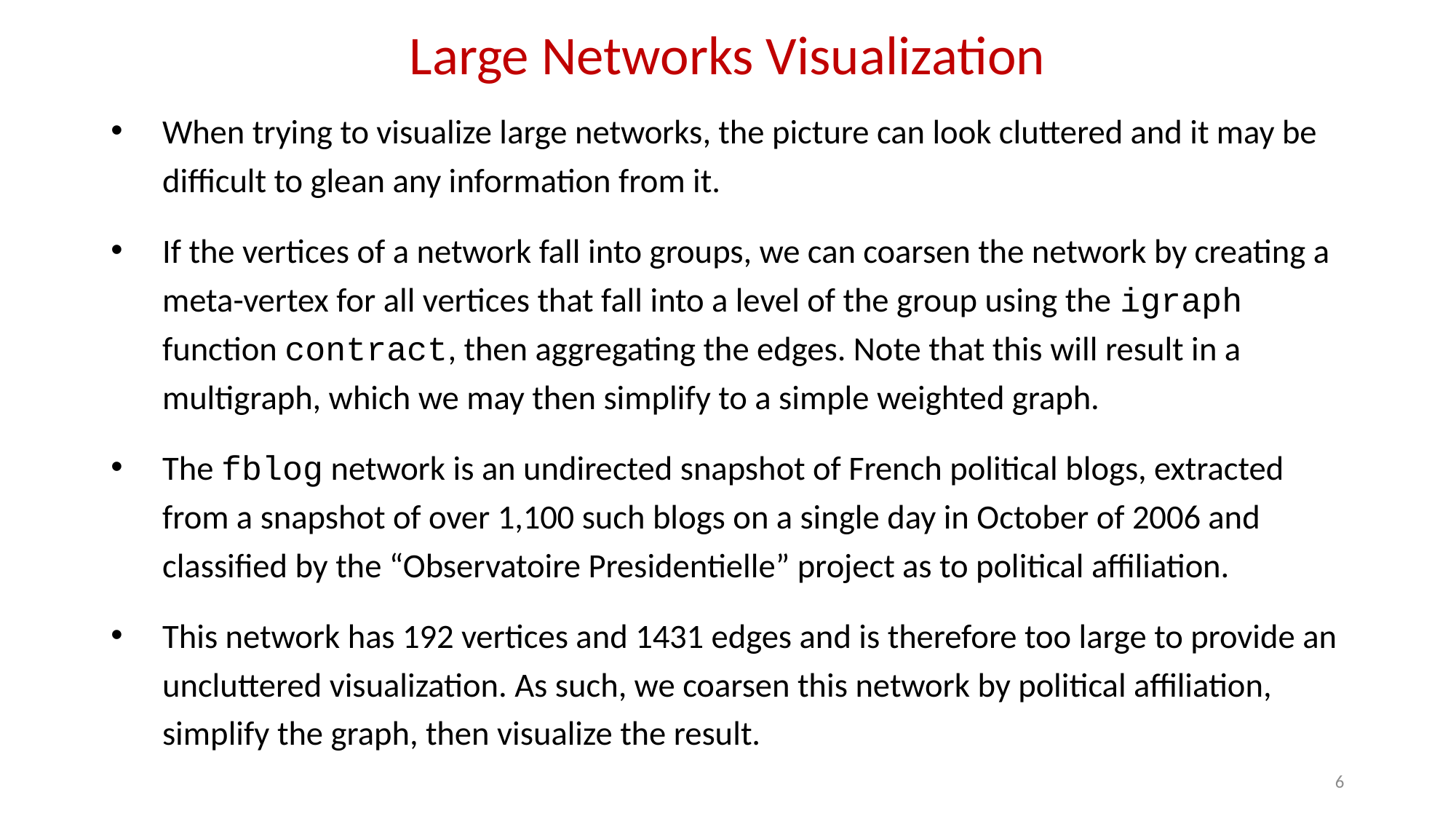

# Large Networks Visualization
When trying to visualize large networks, the picture can look cluttered and it may be difficult to glean any information from it.
If the vertices of a network fall into groups, we can coarsen the network by creating a meta-vertex for all vertices that fall into a level of the group using the igraph function contract, then aggregating the edges. Note that this will result in a multigraph, which we may then simplify to a simple weighted graph.
The fblog network is an undirected snapshot of French political blogs, extracted from a snapshot of over 1,100 such blogs on a single day in October of 2006 and classified by the “Observatoire Presidentielle” project as to political affiliation.
This network has 192 vertices and 1431 edges and is therefore too large to provide an uncluttered visualization. As such, we coarsen this network by political affiliation, simplify the graph, then visualize the result.
6